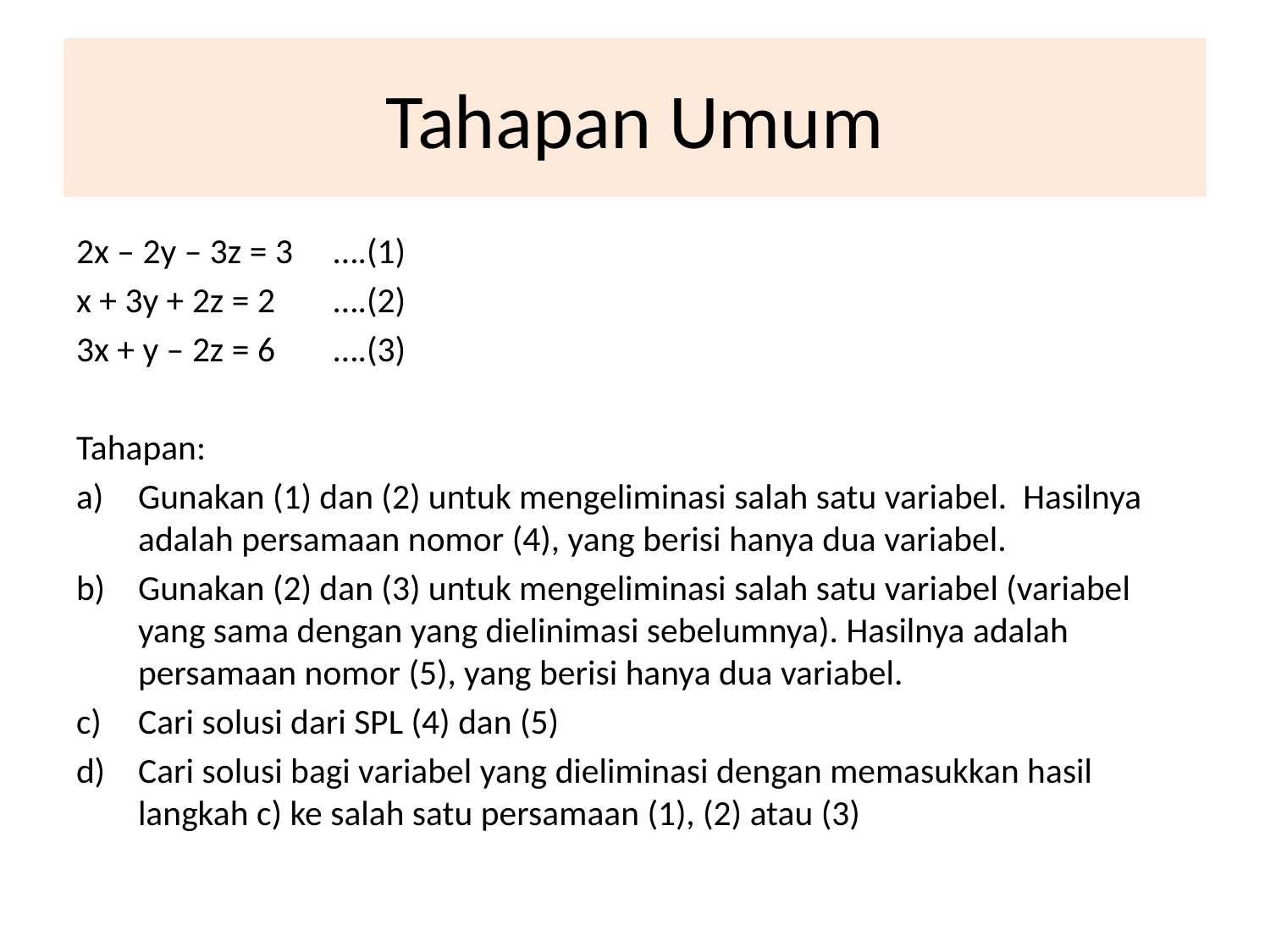

# Tahapan Umum
2x – 2y – 3z = 3		….(1)
x + 3y + 2z = 2		….(2)
3x + y – 2z = 6		….(3)

Tahapan:
Gunakan (1) dan (2) untuk mengeliminasi salah satu variabel.  Hasilnya adalah persamaan nomor (4), yang berisi hanya dua variabel.
Gunakan (2) dan (3) untuk mengeliminasi salah satu variabel (variabel yang sama dengan yang dielinimasi sebelumnya). Hasilnya adalah persamaan nomor (5), yang berisi hanya dua variabel.
Cari solusi dari SPL (4) dan (5)
Cari solusi bagi variabel yang dieliminasi dengan memasukkan hasil langkah c) ke salah satu persamaan (1), (2) atau (3)